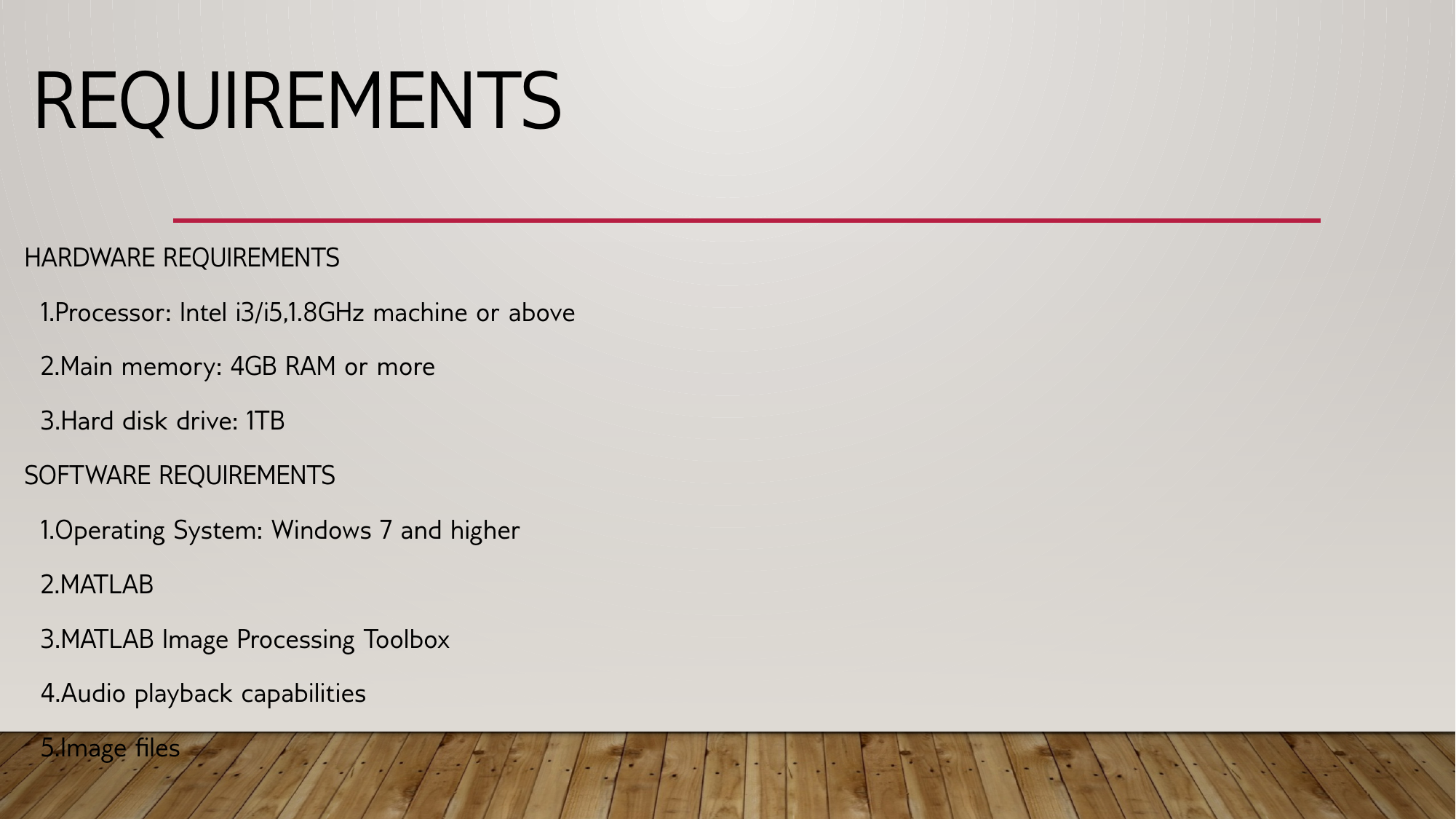

# REQUIREMENTS
HARDWARE REQUIREMENTS
  1.Processor: Intel i3/i5,1.8GHz machine or above
  2.Main memory: 4GB RAM or more
  3.Hard disk drive: 1TB
SOFTWARE REQUIREMENTS
  1.Operating System: Windows 7 and higher
  2.MATLAB
  3.MATLAB Image Processing Toolbox
  4.Audio playback capabilities
  5.Image files